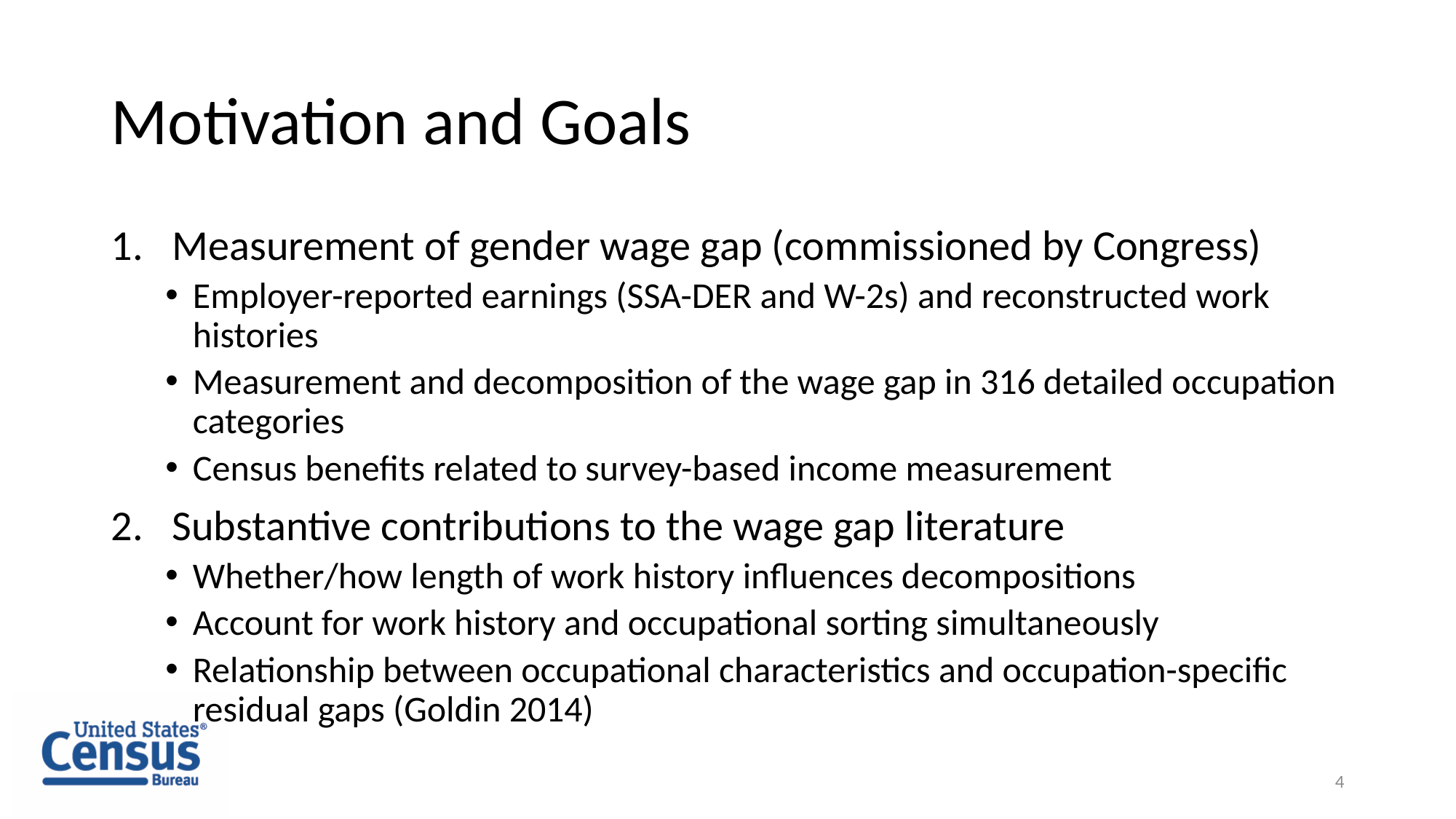

# Motivation and Goals
Measurement of gender wage gap (commissioned by Congress)
Employer-reported earnings (SSA-DER and W-2s) and reconstructed work histories
Measurement and decomposition of the wage gap in 316 detailed occupation categories
Census benefits related to survey-based income measurement
Substantive contributions to the wage gap literature
Whether/how length of work history influences decompositions
Account for work history and occupational sorting simultaneously
Relationship between occupational characteristics and occupation-specific residual gaps (Goldin 2014)

4